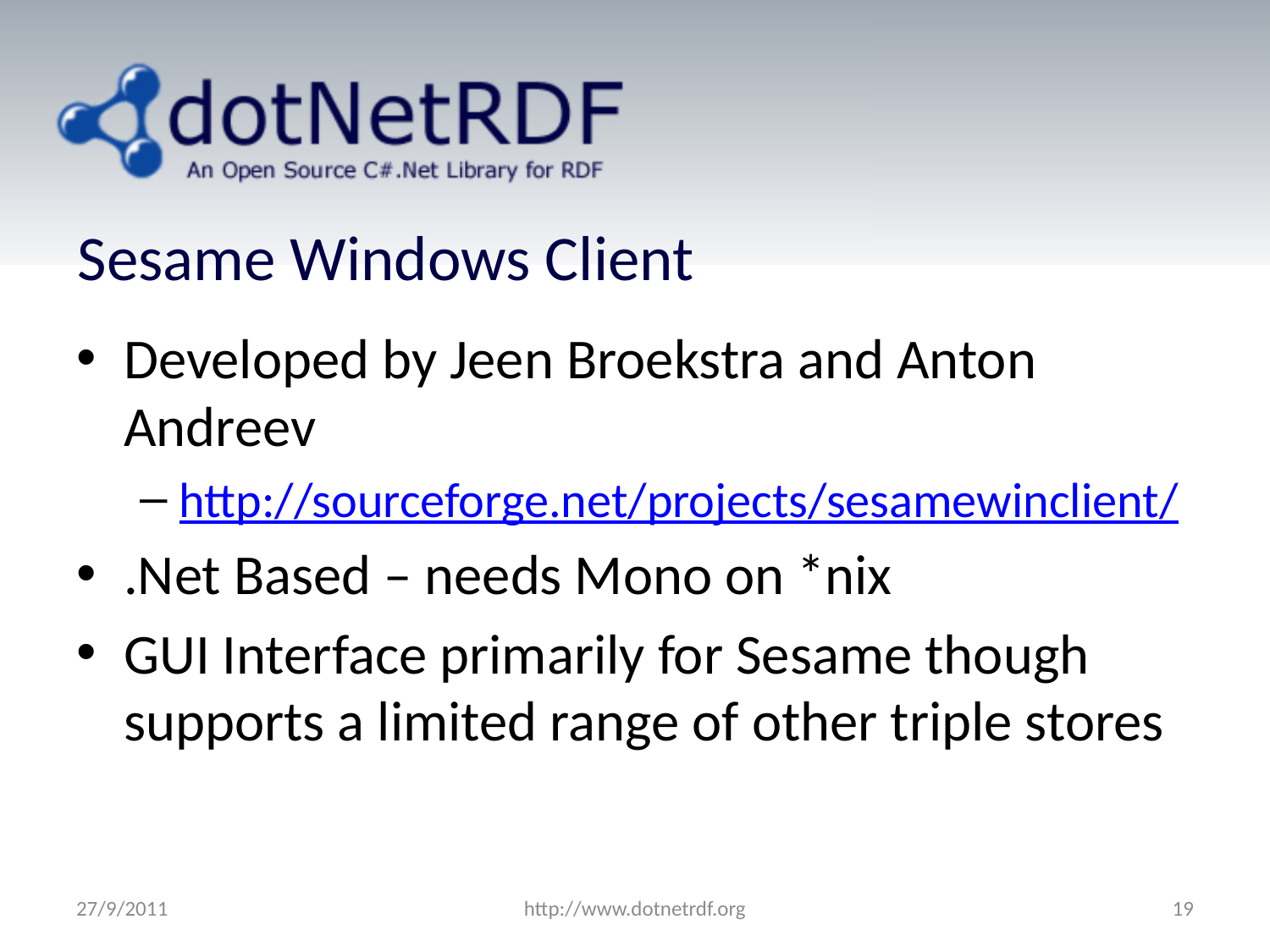

# Sesame Windows Client
Developed by Jeen Broekstra and Anton Andreev
http://sourceforge.net/projects/sesamewinclient/
.Net Based – needs Mono on *nix
GUI Interface primarily for Sesame though supports a limited range of other triple stores
27/9/2011
http://www.dotnetrdf.org
19